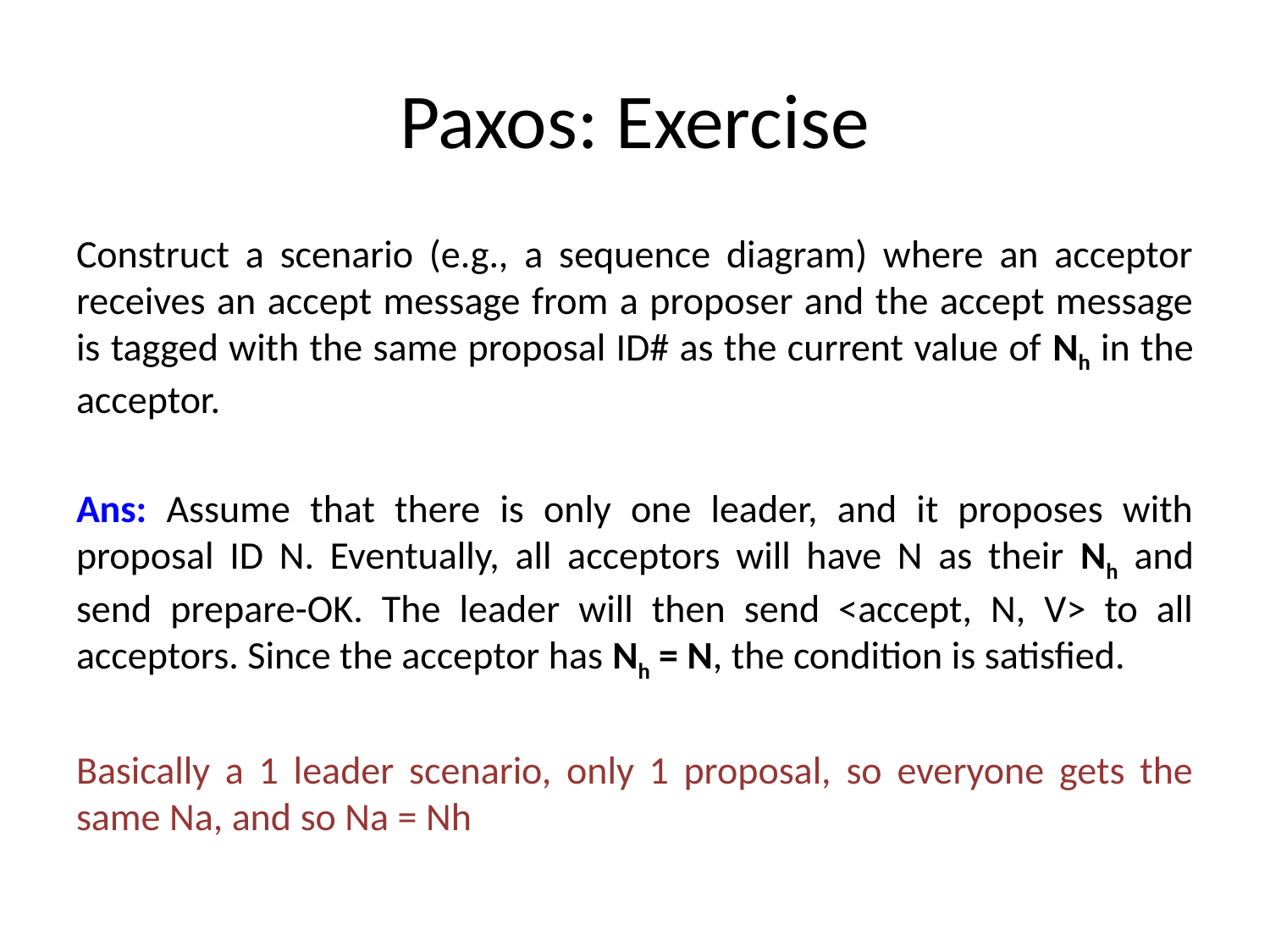

# Paxos: Exercise
Construct a scenario (e.g., a sequence diagram) where an acceptor receives an accept message from a proposer and the accept message is tagged with the same proposal ID# as the current value of Nh in the acceptor.

Ans: Assume that there is only one leader, and it proposes with proposal ID N. Eventually, all acceptors will have N as their Nh and send prepare-OK. The leader will then send <accept, N, V> to all acceptors. Since the acceptor has Nh = N, the condition is satisfied.

Basically a 1 leader scenario, only 1 proposal, so everyone gets the same Na, and so Na = Nh